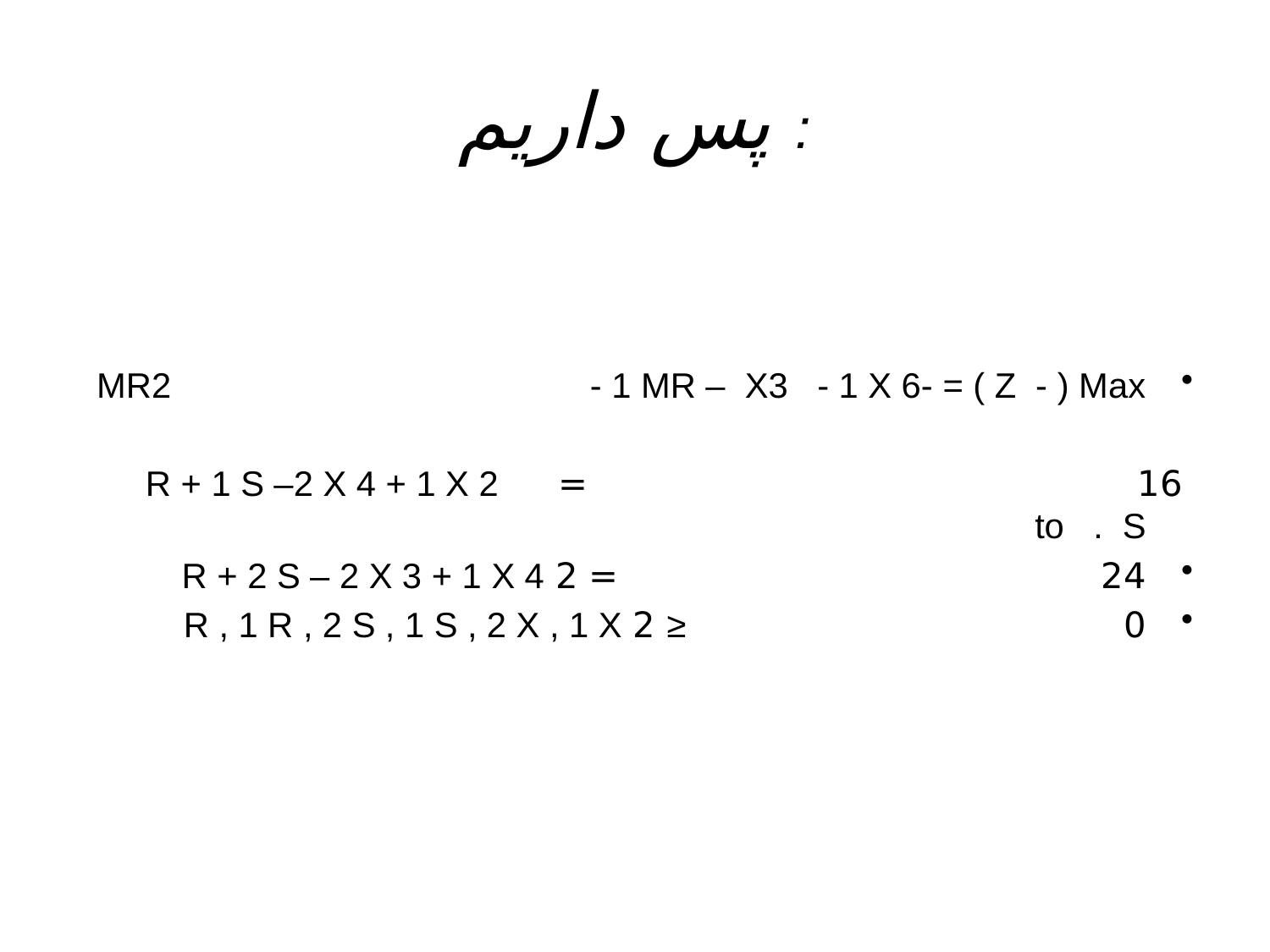

# پس داريم :
MR2                                           - 1 MR –  X3   - 1 X 6- = ( Z  - ) Max

 16                                                 = R + 1 S –2 X 4 + 1 X 2      to   .  S
24                                           = 2 R + 2 S – 2 X 3 + 1 X 4
0                                       ≤ 2 R , 1 R , 2 S , 1 S , 2 X , 1 X